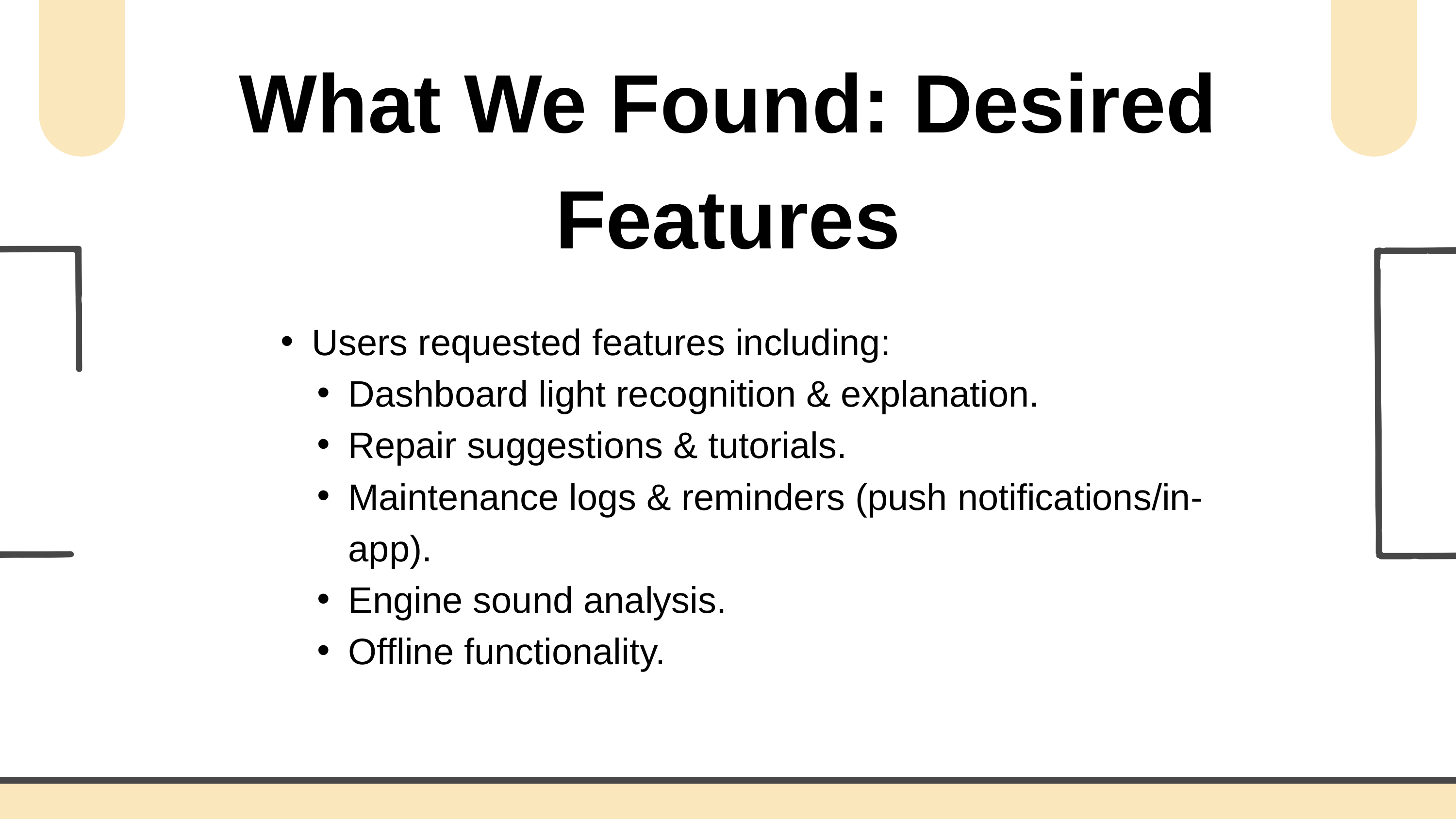

What We Found: Desired Features

Users requested features including:
Dashboard light recognition & explanation.
Repair suggestions & tutorials.
Maintenance logs & reminders (push notifications/in-app).
Engine sound analysis.
Offline functionality.